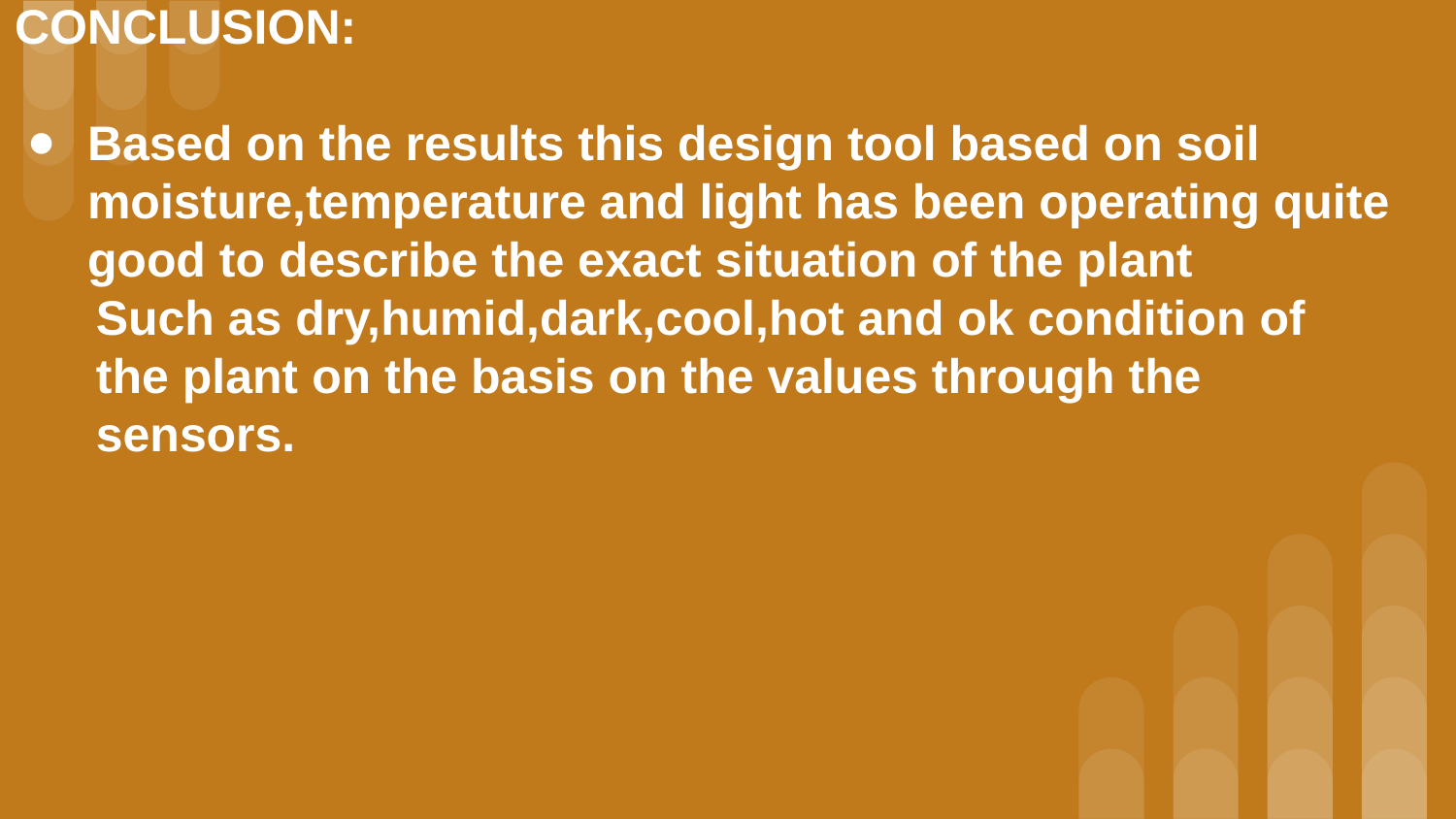

# CONCLUSION:

Based on the results this design tool based on soil moisture,temperature and light has been operating quite good to describe the exact situation of the plant
      Such as dry,humid,dark,cool,hot and ok condition of
      the plant on the basis on the values through the
      sensors.